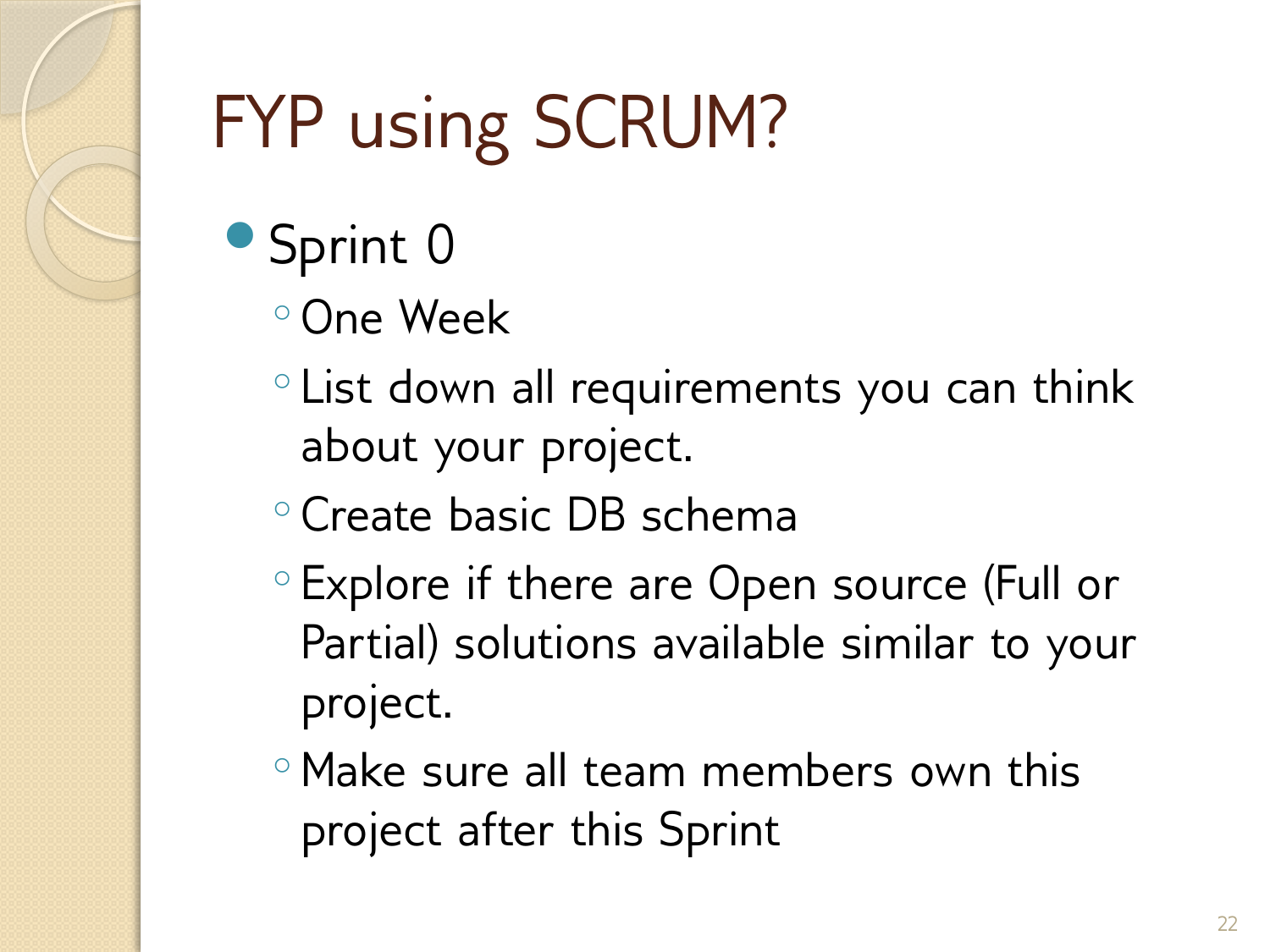

# FYP using SCRUM?
Sprint 0
One Week
List down all requirements you can think about your project.
Create basic DB schema
Explore if there are Open source (Full or Partial) solutions available similar to your project.
Make sure all team members own this project after this Sprint

22